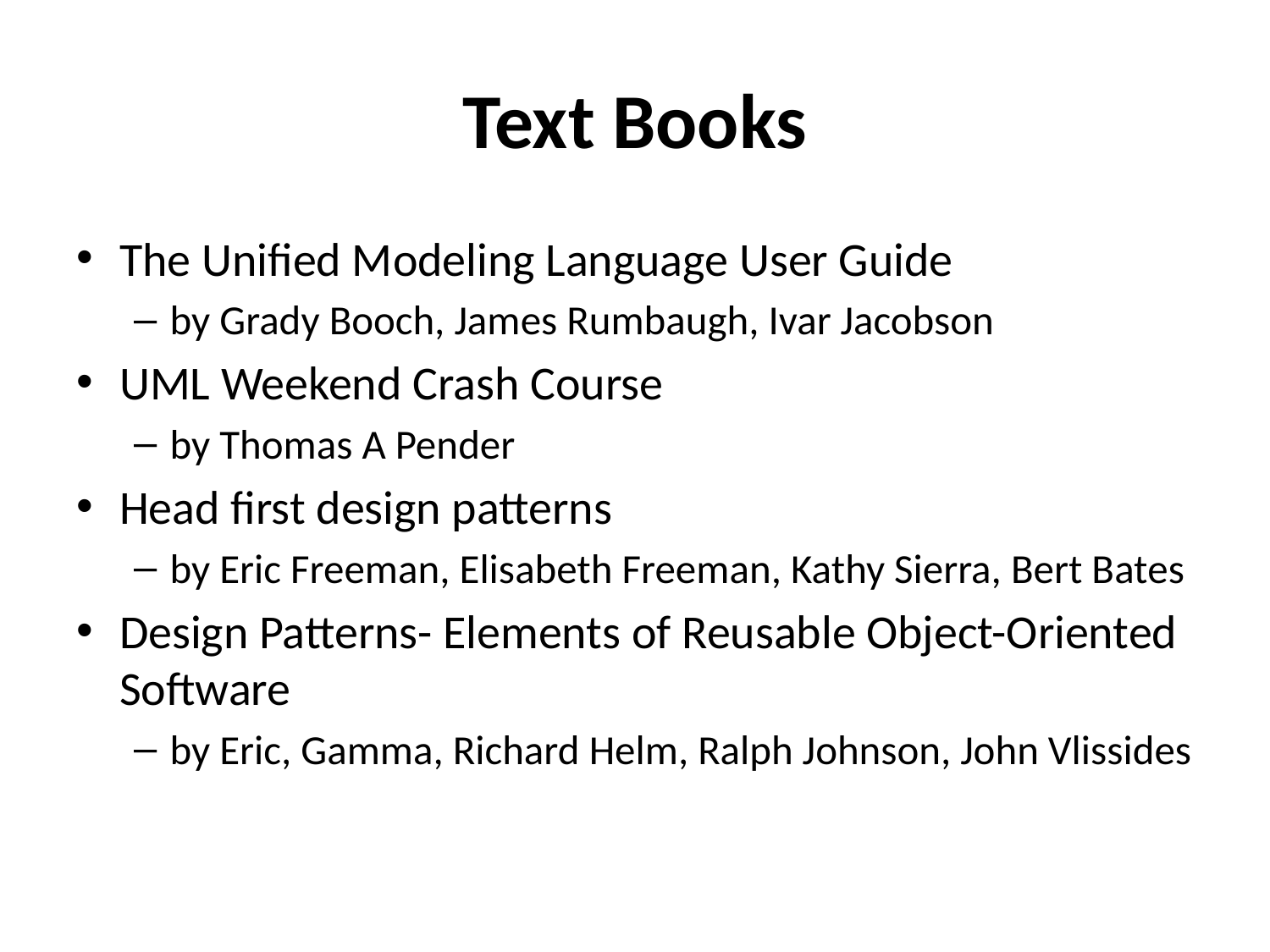

# Text Books
The Unified Modeling Language User Guide
by Grady Booch, James Rumbaugh, Ivar Jacobson
UML Weekend Crash Course
by Thomas A Pender
Head first design patterns
by Eric Freeman, Elisabeth Freeman, Kathy Sierra, Bert Bates
Design Patterns- Elements of Reusable Object-Oriented Software
by Eric, Gamma, Richard Helm, Ralph Johnson, John Vlissides